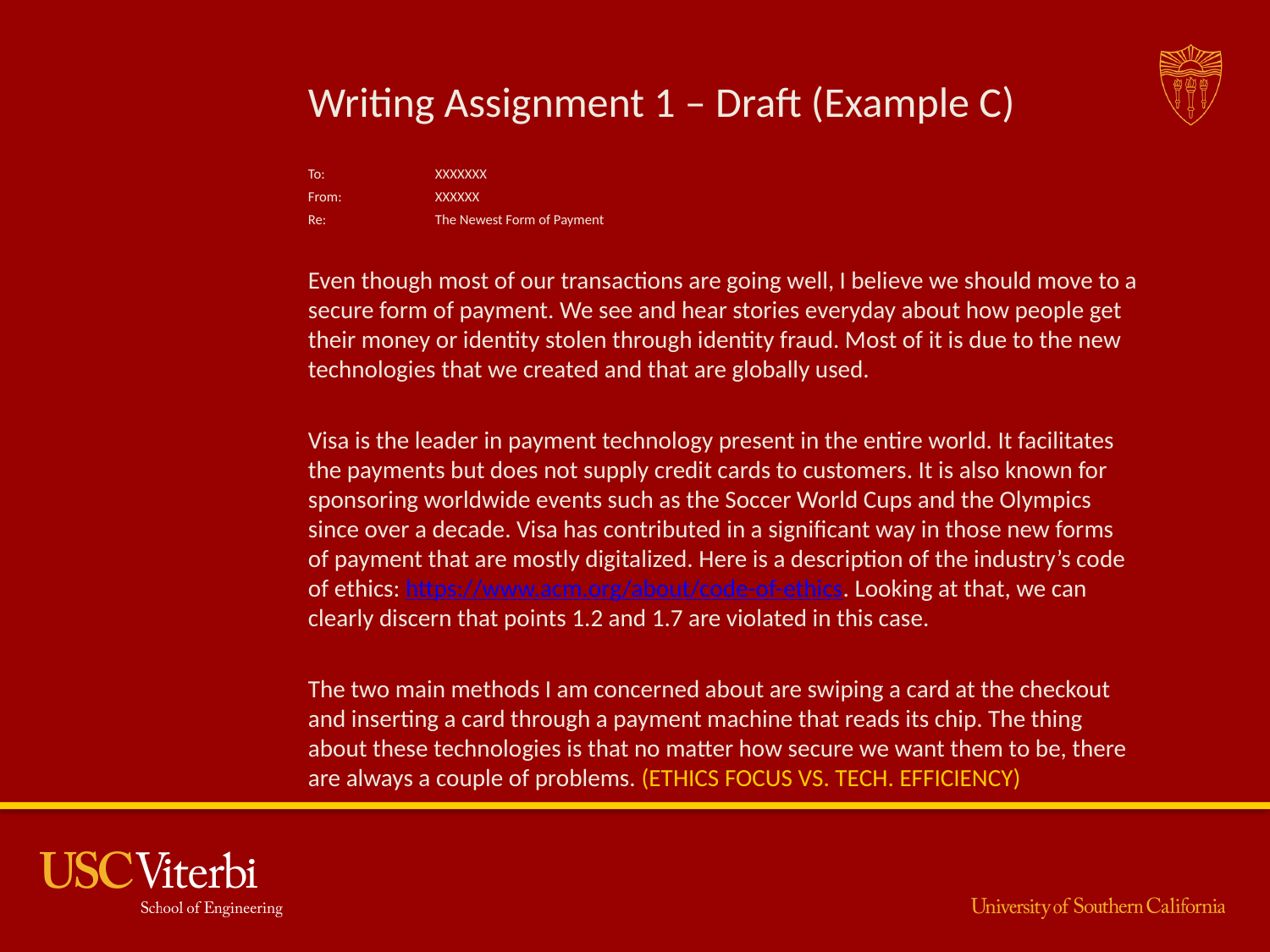

# Writing Assignment 1 – Draft (Example C)

To: 	XXXXXXX
From:	XXXXXX
Re:	The Newest Form of Payment

Even though most of our transactions are going well, I believe we should move to a secure form of payment. We see and hear stories everyday about how people get their money or identity stolen through identity fraud. Most of it is due to the new technologies that we created and that are globally used.

Visa is the leader in payment technology present in the entire world. It facilitates the payments but does not supply credit cards to customers. It is also known for sponsoring worldwide events such as the Soccer World Cups and the Olympics since over a decade. Visa has contributed in a significant way in those new forms of payment that are mostly digitalized. Here is a description of the industry’s code of ethics: https://www.acm.org/about/code-of-ethics. Looking at that, we can clearly discern that points 1.2 and 1.7 are violated in this case.

The two main methods I am concerned about are swiping a card at the checkout and inserting a card through a payment machine that reads its chip. The thing about these technologies is that no matter how secure we want them to be, there are always a couple of problems. (ETHICS FOCUS VS. TECH. EFFICIENCY)